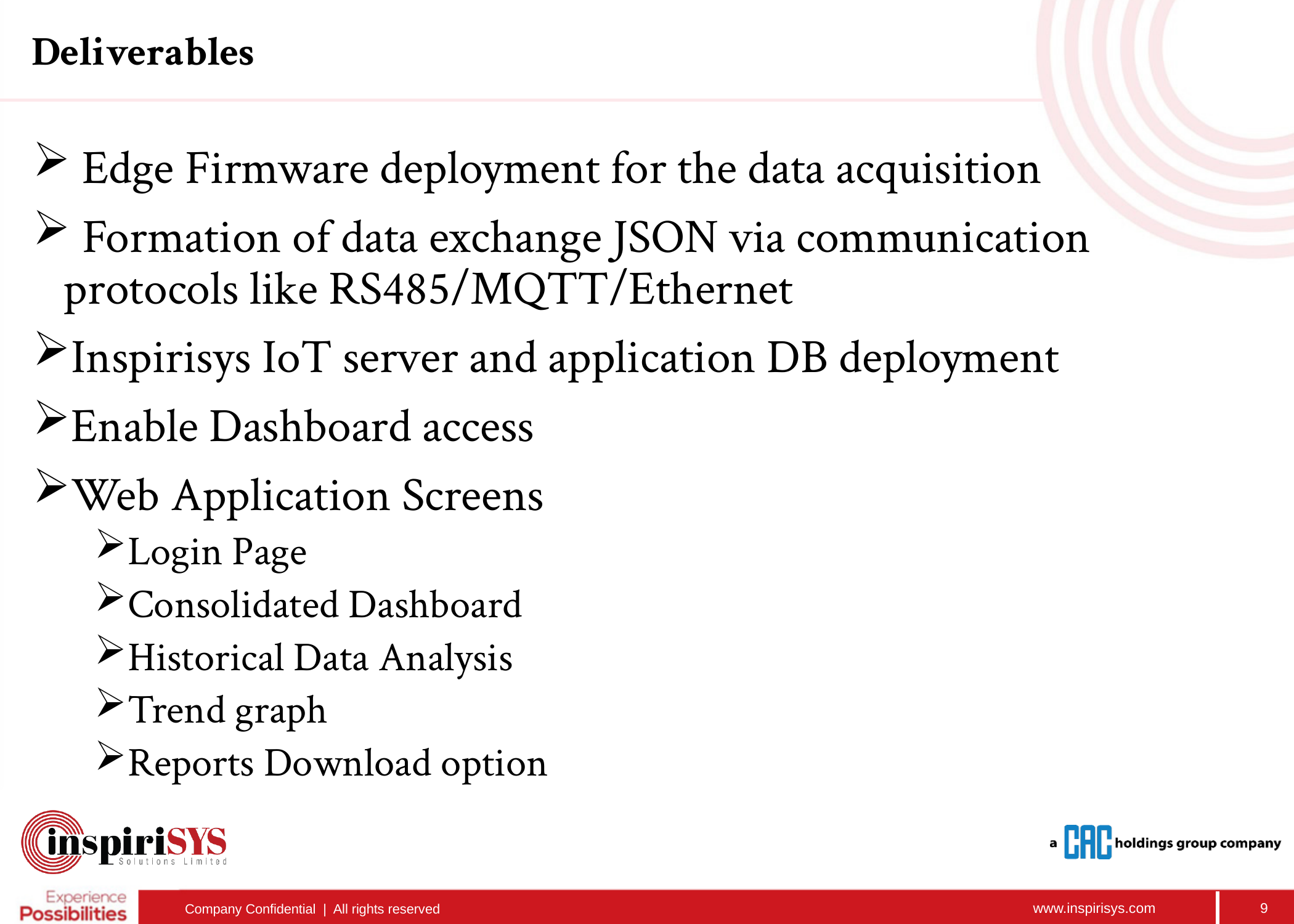

# Deliverables
 Edge Firmware deployment for the data acquisition
 Formation of data exchange JSON via communication protocols like RS485/MQTT/Ethernet
Inspirisys IoT server and application DB deployment
Enable Dashboard access
Web Application Screens
Login Page
Consolidated Dashboard
Historical Data Analysis
Trend graph
Reports Download option

9